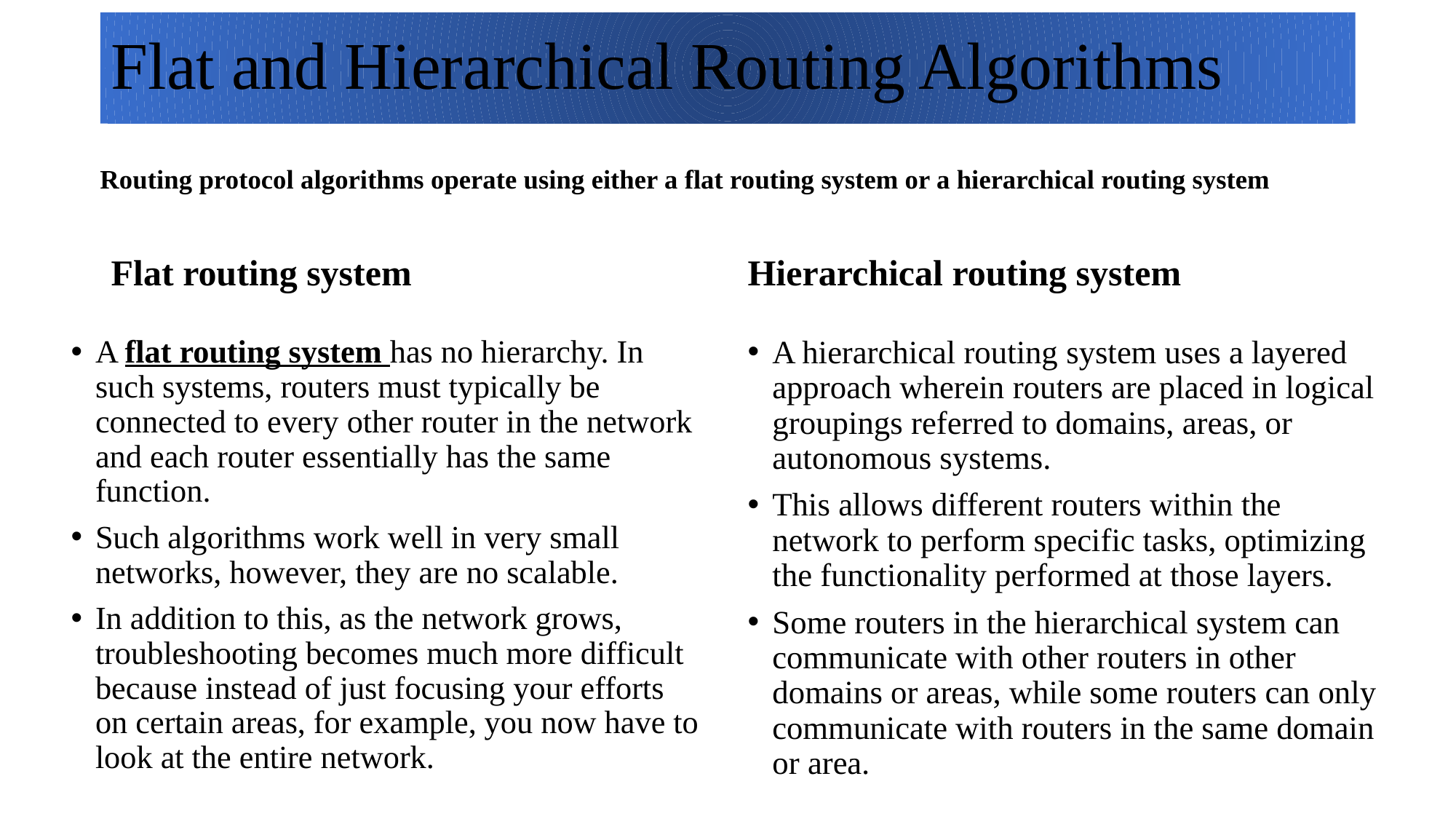

# Flat and Hierarchical Routing Algorithms
Routing protocol algorithms operate using either a flat routing system or a hierarchical routing system
Flat routing system
Hierarchical routing system
A flat routing system has no hierarchy. In such systems, routers must typically be connected to every other router in the network and each router essentially has the same function.
Such algorithms work well in very small networks, however, they are no scalable.
In addition to this, as the network grows, troubleshooting becomes much more difficult because instead of just focusing your efforts on certain areas, for example, you now have to look at the entire network.

A hierarchical routing system uses a layered approach wherein routers are placed in logical groupings referred to domains, areas, or autonomous systems.
This allows different routers within the network to perform specific tasks, optimizing the functionality performed at those layers.
Some routers in the hierarchical system can communicate with other routers in other domains or areas, while some routers can only communicate with routers in the same domain or area.